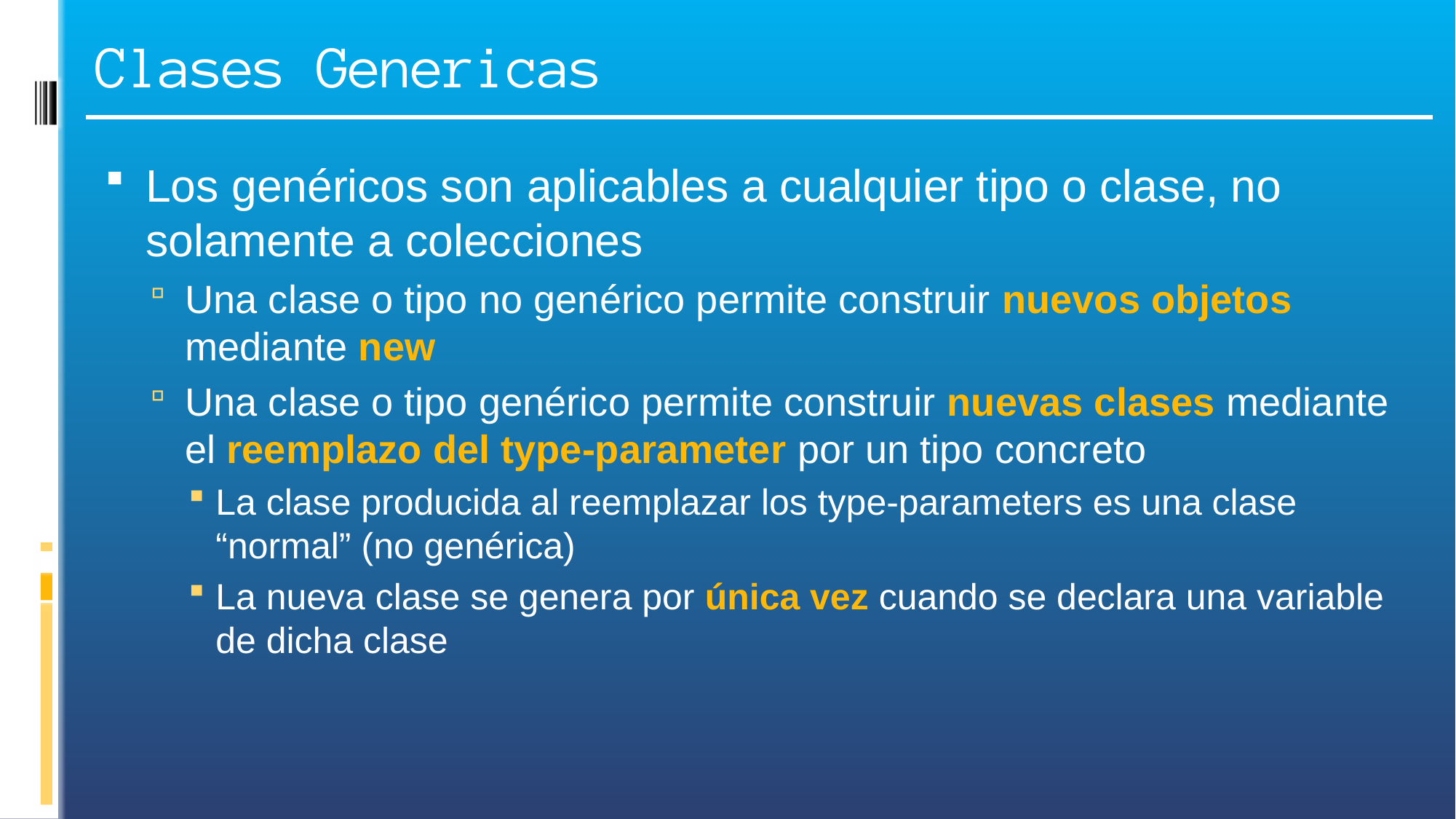

# Clases Genericas
Los genéricos son aplicables a cualquier tipo o clase, no solamente a colecciones
Una clase o tipo no genérico permite construir nuevos objetos mediante new
Una clase o tipo genérico permite construir nuevas clases mediante el reemplazo del type-parameter por un tipo concreto
La clase producida al reemplazar los type-parameters es una clase “normal” (no genérica)
La nueva clase se genera por única vez cuando se declara una variable de dicha clase